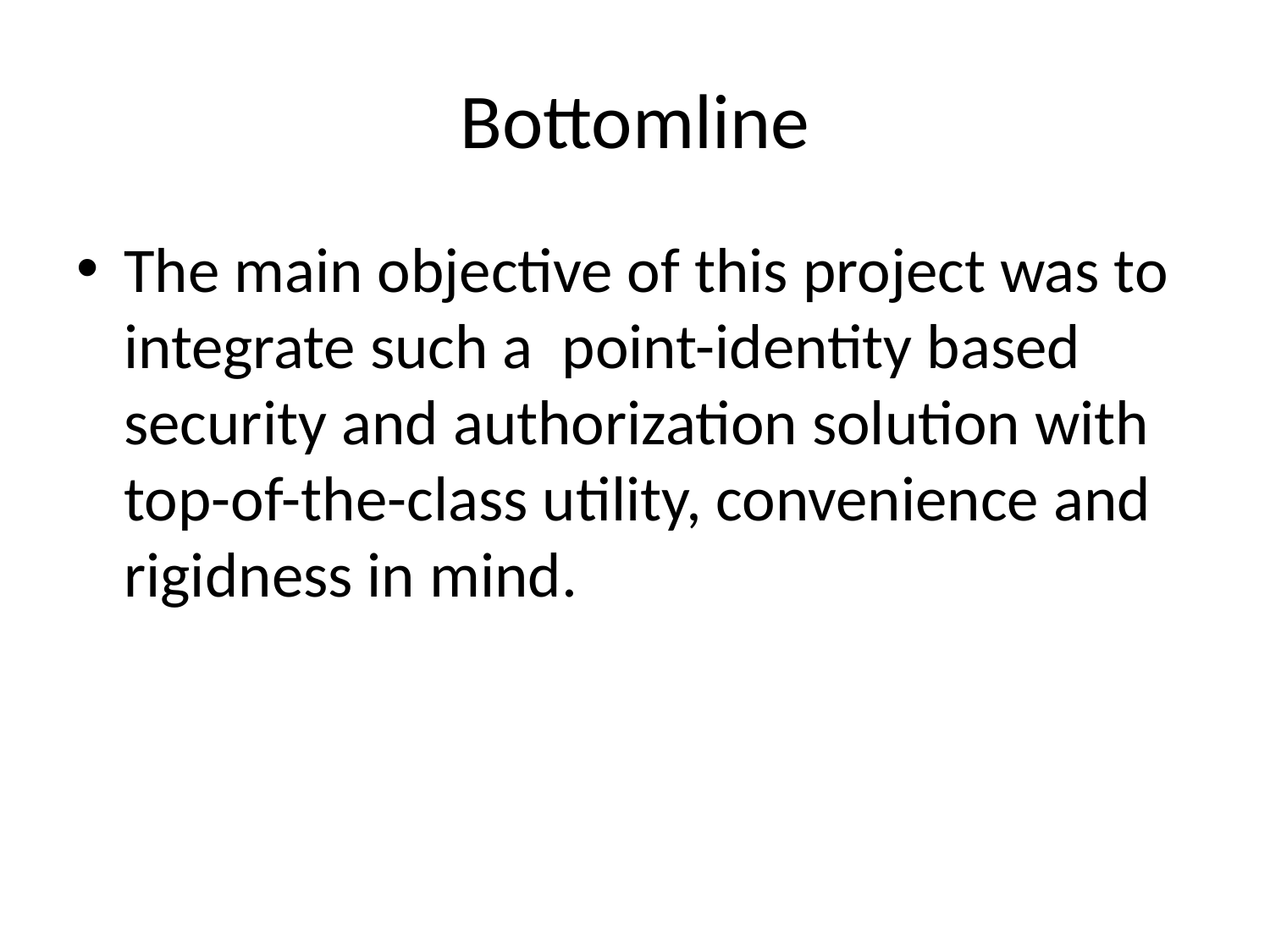

# Bottomline
The main objective of this project was to integrate such a  point-identity based security and authorization solution with top-of-the-class utility, convenience and rigidness in mind.